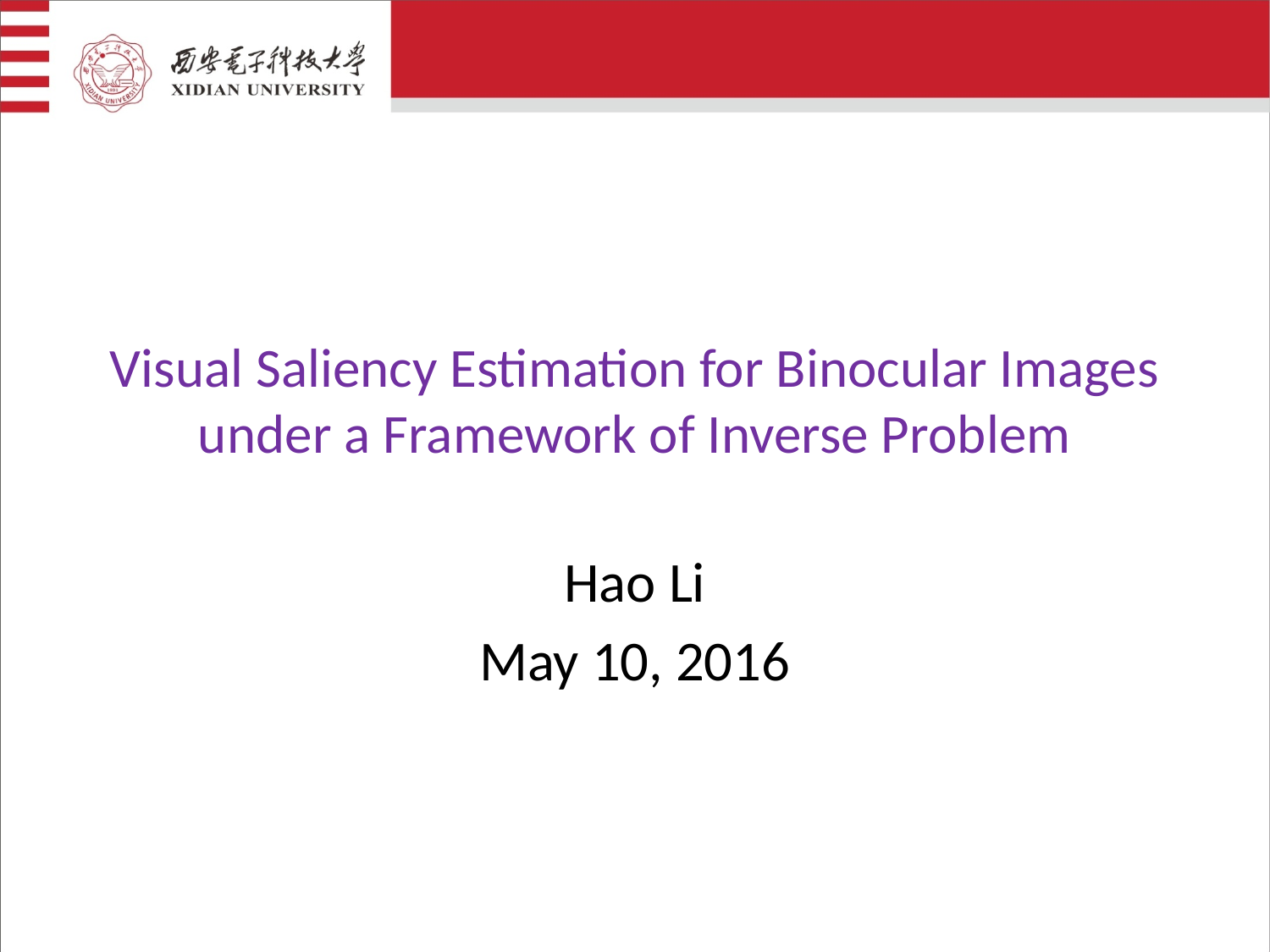

# Visual Saliency Estimation for Binocular Images under a Framework of Inverse Problem
Hao Li
May 10, 2016